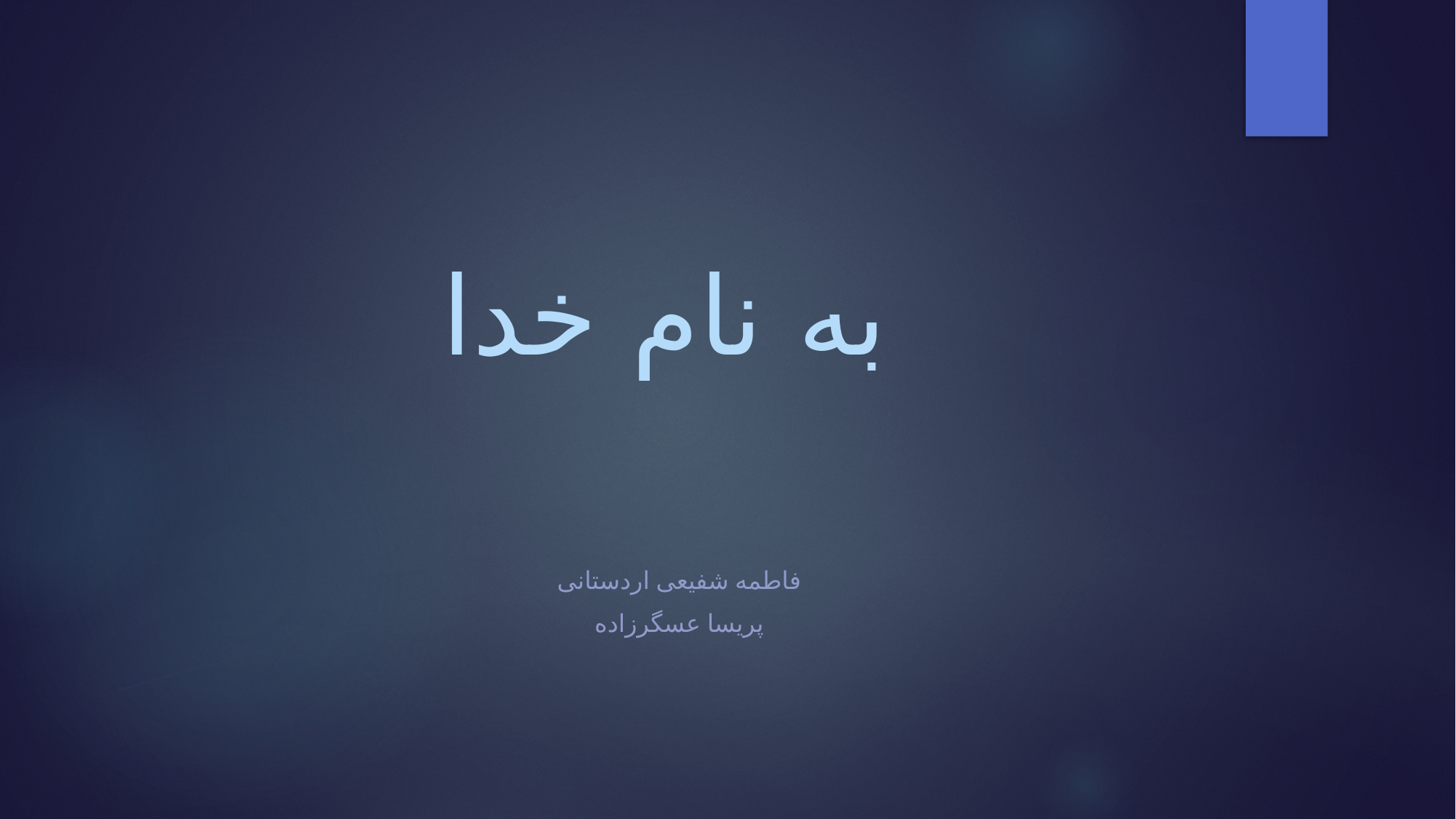

# به نام خدا
فاطمه شفیعی اردستانی
پریسا عسگرزاده